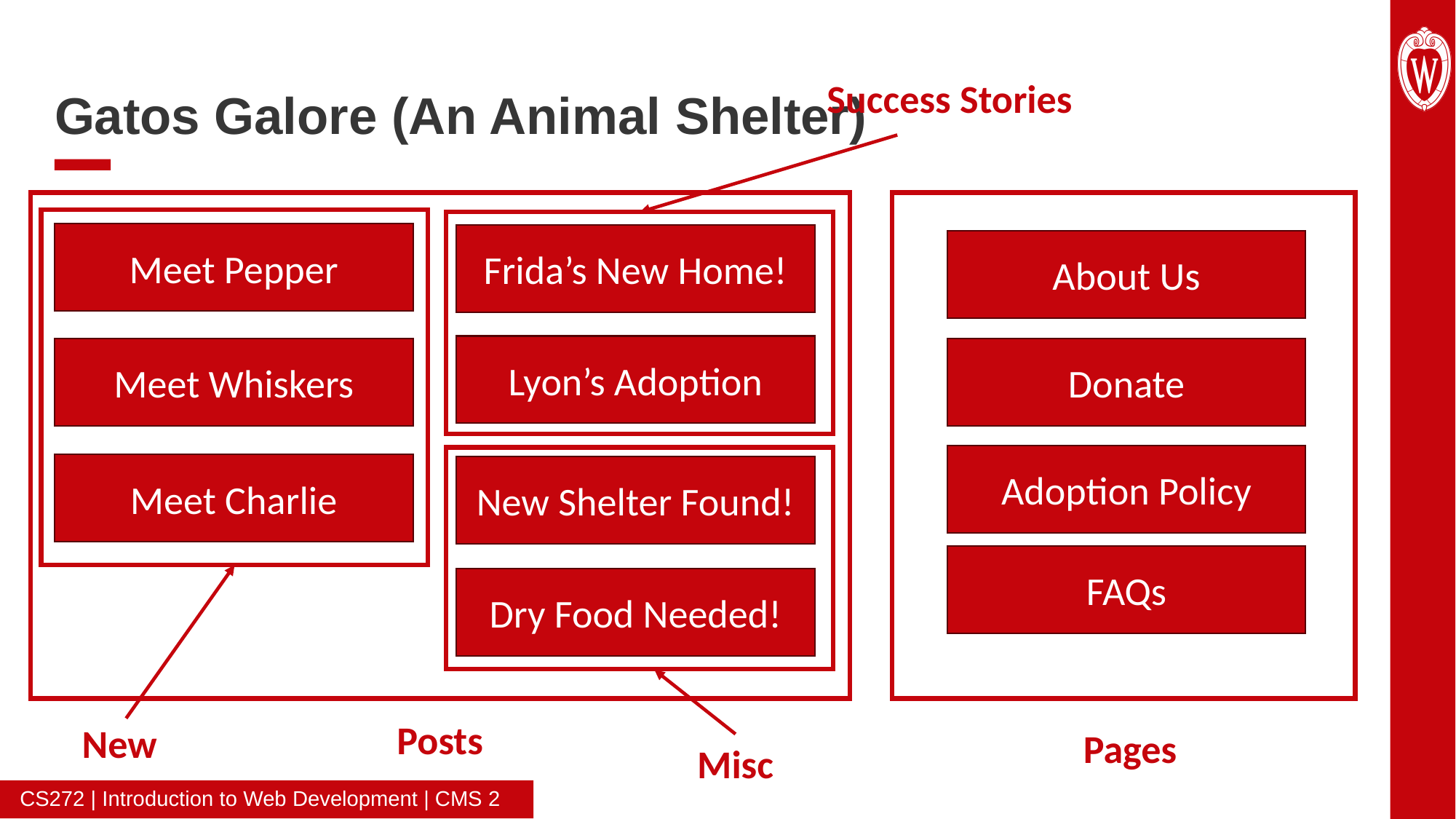

Success Stories
# Gatos Galore (An Animal Shelter)

Meet Pepper
Frida’s New Home!
About Us
Lyon’s Adoption
Meet Whiskers
Donate
Adoption Policy

Meet Charlie
New Shelter Found!
FAQs
Dry Food Needed!
Posts
New
Pages
Misc
CS272 | Introduction to Web Development | CMS 2